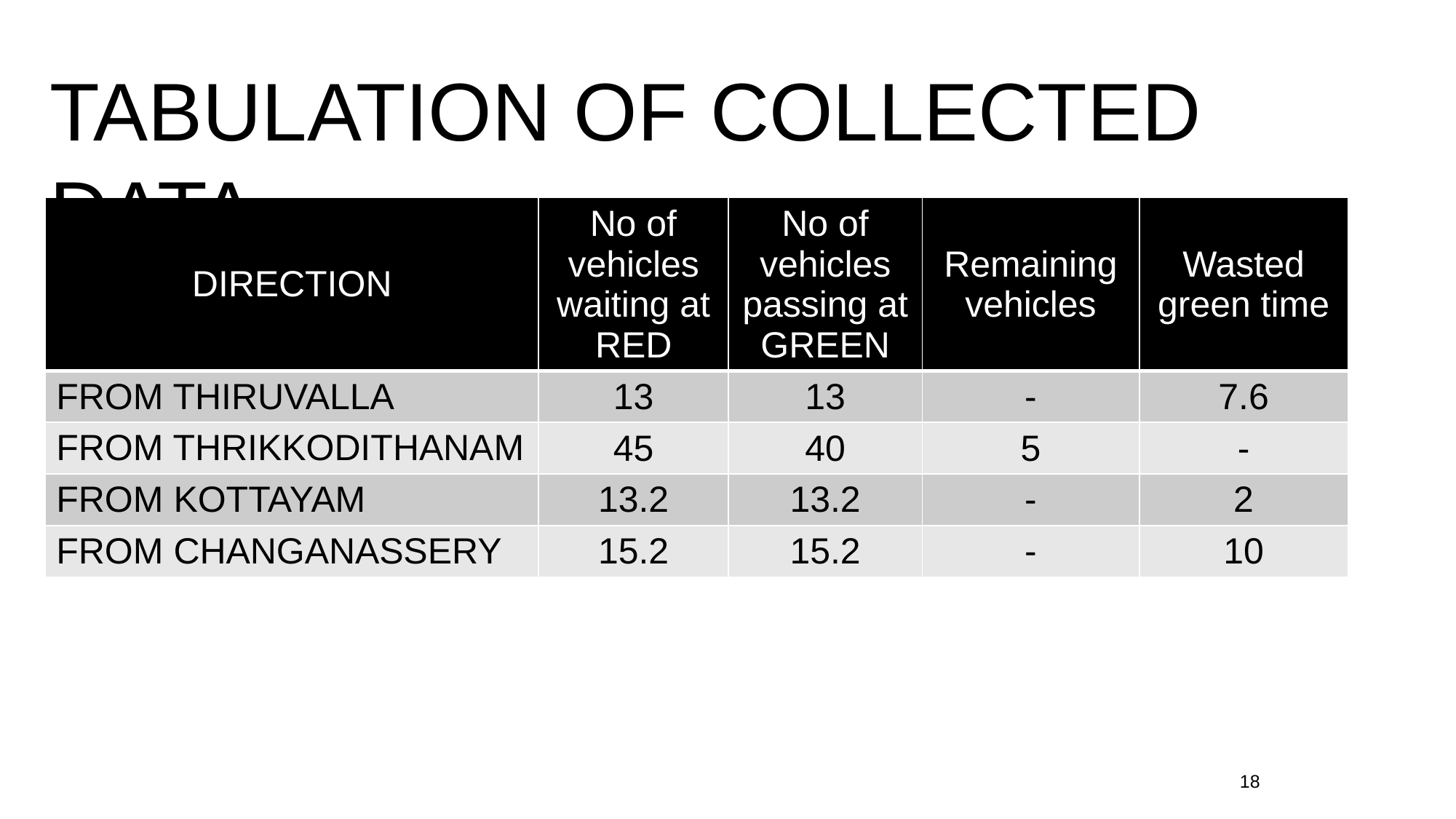

TABULATION OF COLLECTED DATA
| DIRECTION | No of vehicles waiting at RED | No of vehicles passing at GREEN | Remaining vehicles | Wasted green time |
| --- | --- | --- | --- | --- |
| FROM THIRUVALLA | 13 | 13 | - | 7.6 |
| FROM THRIKKODITHANAM | 45 | 40 | 5 | - |
| FROM KOTTAYAM | 13.2 | 13.2 | - | 2 |
| FROM CHANGANASSERY | 15.2 | 15.2 | - | 10 |
18